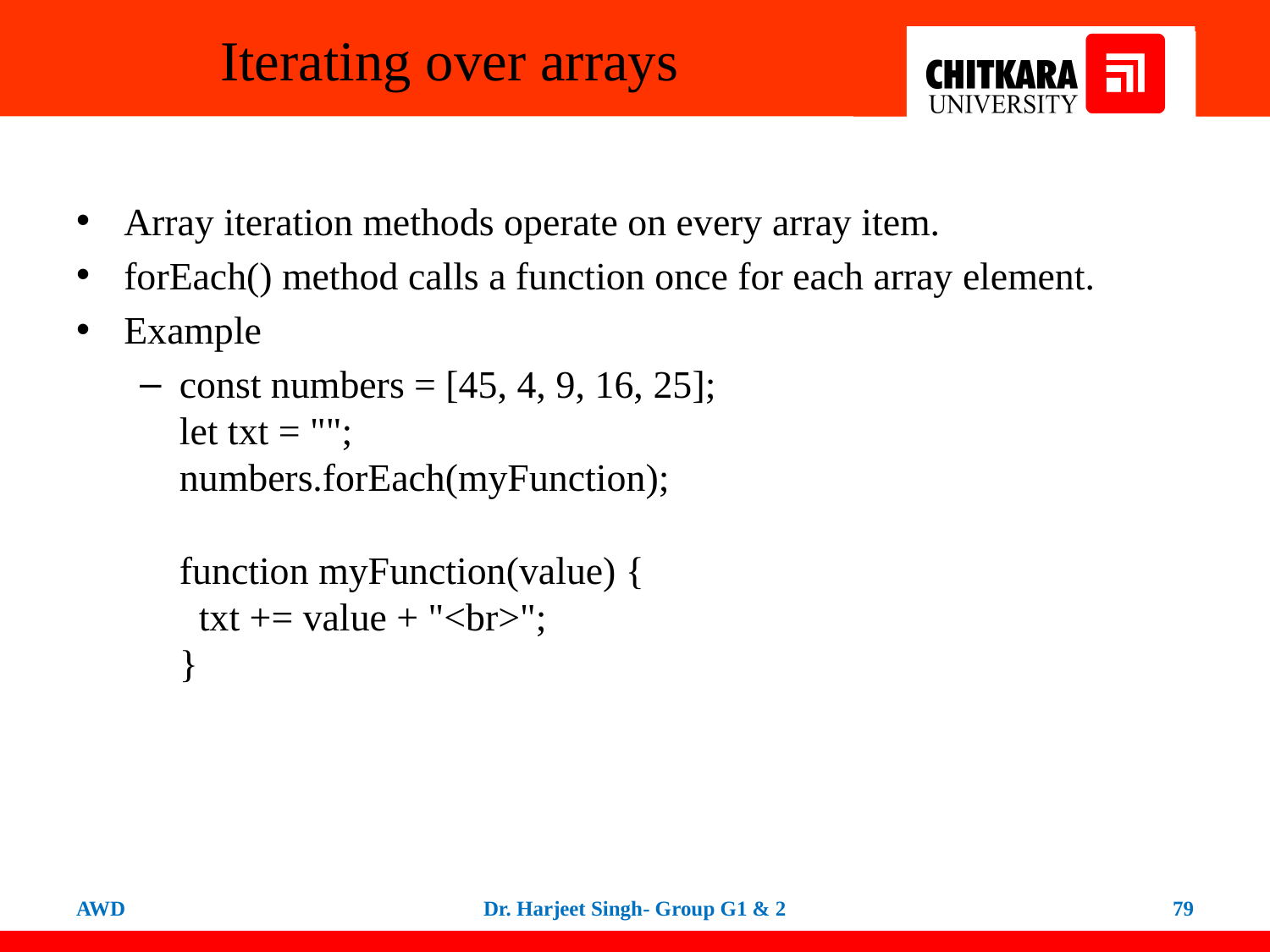

# Iterating over arrays
Array iteration methods operate on every array item.
forEach() method calls a function once for each array element.
Example
const numbers = [45, 4, 9, 16, 25];
let txt = "";
numbers.forEach(myFunction);
function myFunction(value) {
  txt += value + "<br>";
}
AWD
Dr. Harjeet Singh- Group G1 & 2
79